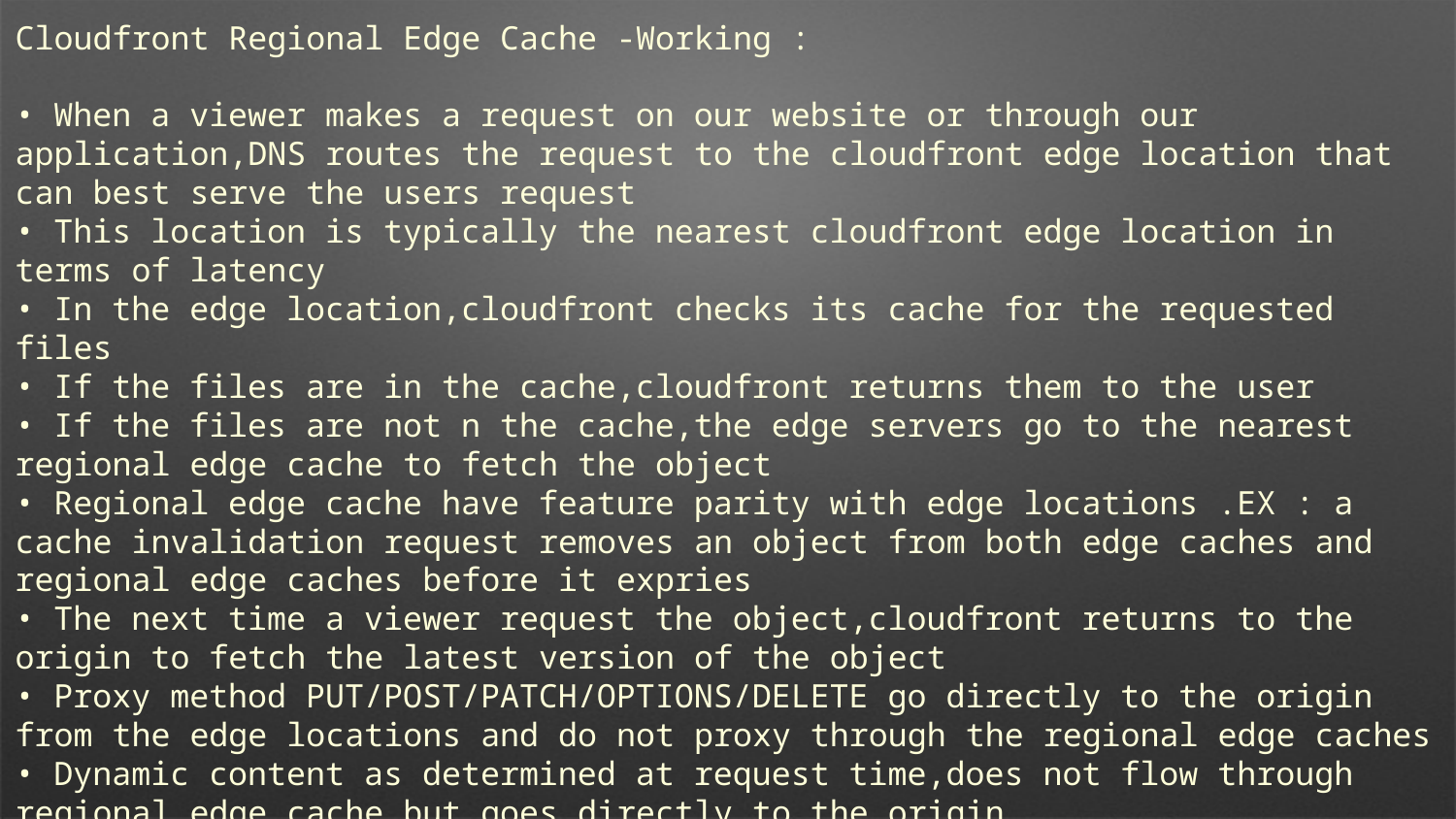

Cloudfront Regional Edge Cache -Working :

• When a viewer makes a request on our website or through our application,DNS routes the request to the cloudfront edge location that can best serve the users request
• This location is typically the nearest cloudfront edge location in terms of latency
• In the edge location,cloudfront checks its cache for the requested files
• If the files are in the cache,cloudfront returns them to the user
• If the files are not n the cache,the edge servers go to the nearest regional edge cache to fetch the object
• Regional edge cache have feature parity with edge locations .EX : a cache invalidation request removes an object from both edge caches and regional edge caches before it expries
• The next time a viewer request the object,cloudfront returns to the origin to fetch the latest version of the object
• Proxy method PUT/POST/PATCH/OPTIONS/DELETE go directly to the origin from the edge locations and do not proxy through the regional edge caches
• Dynamic content as determined at request time,does not flow through regional edge cache,but goes directly to the origin